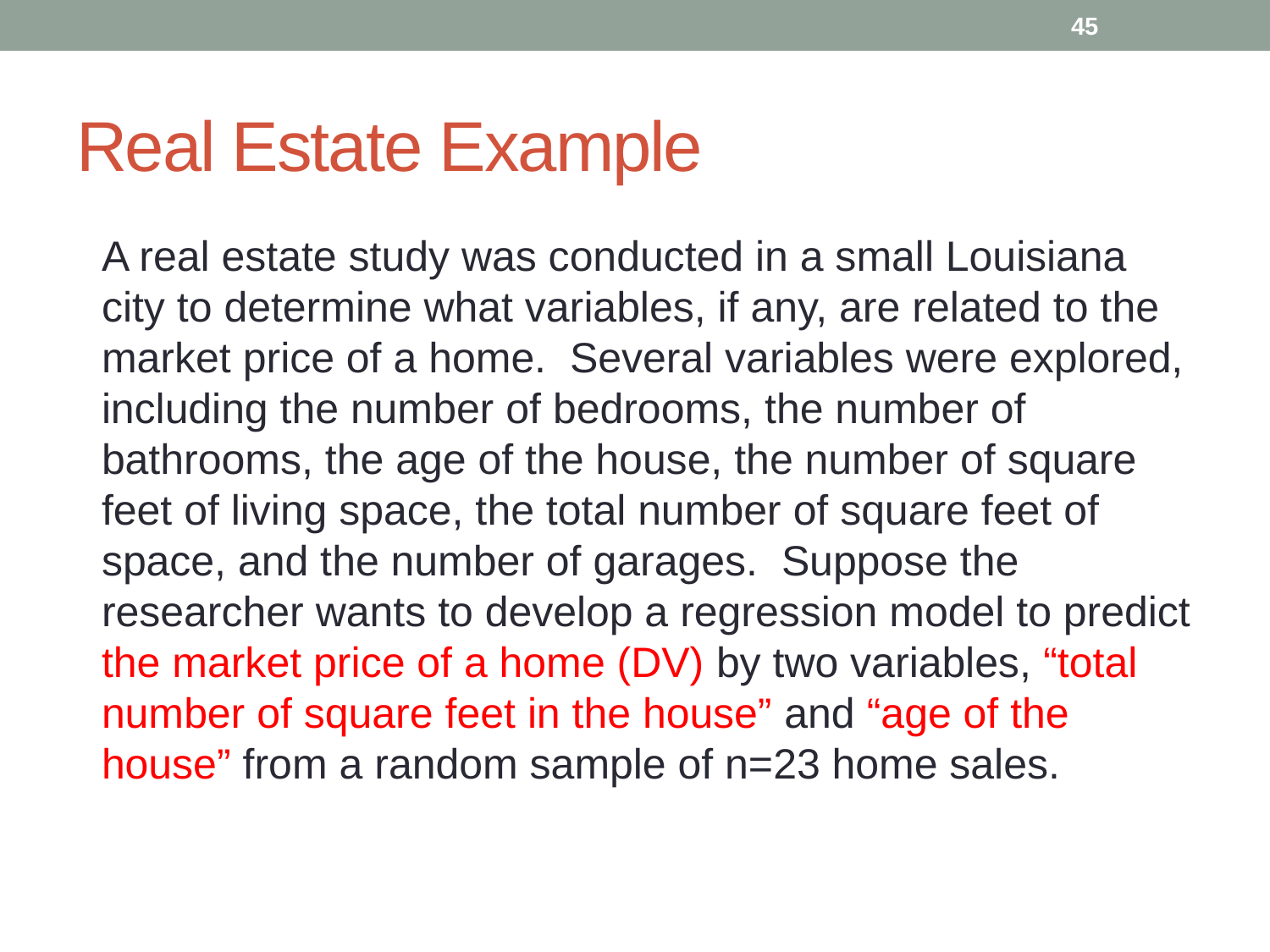

45
# Real Estate Example
A real estate study was conducted in a small Louisiana city to determine what variables, if any, are related to the market price of a home.  Several variables were explored, including the number of bedrooms, the number of bathrooms, the age of the house, the number of square feet of living space, the total number of square feet of space, and the number of garages.  Suppose the researcher wants to develop a regression model to predict the market price of a home (DV) by two variables, “total number of square feet in the house” and “age of the house” from a random sample of n=23 home sales.